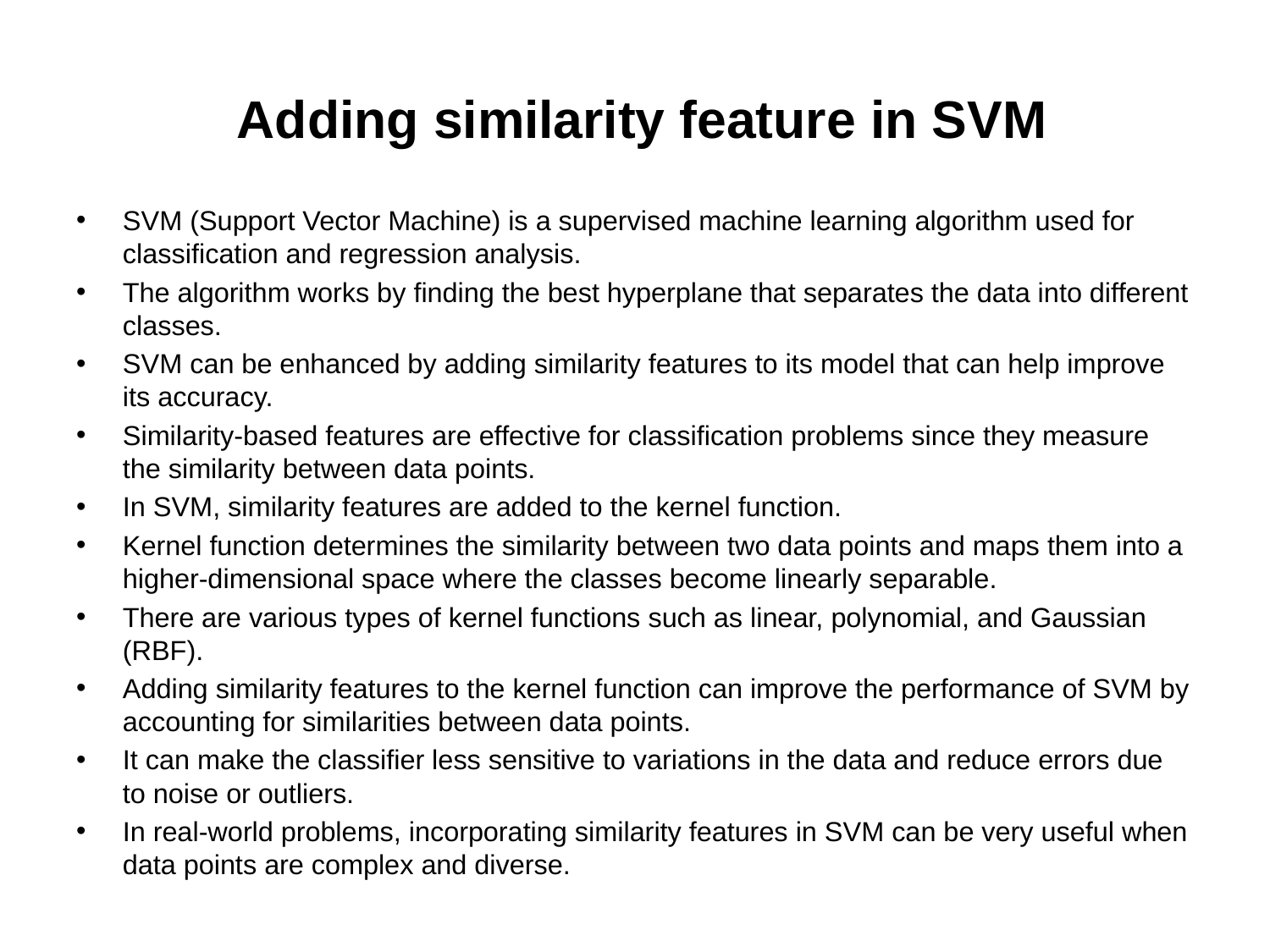

# Adding similarity feature in SVM
SVM (Support Vector Machine) is a supervised machine learning algorithm used for classification and regression analysis.
The algorithm works by finding the best hyperplane that separates the data into different classes.
SVM can be enhanced by adding similarity features to its model that can help improve its accuracy.
Similarity-based features are effective for classification problems since they measure the similarity between data points.
In SVM, similarity features are added to the kernel function.
Kernel function determines the similarity between two data points and maps them into a higher-dimensional space where the classes become linearly separable.
There are various types of kernel functions such as linear, polynomial, and Gaussian (RBF).
Adding similarity features to the kernel function can improve the performance of SVM by accounting for similarities between data points.
It can make the classifier less sensitive to variations in the data and reduce errors due to noise or outliers.
In real-world problems, incorporating similarity features in SVM can be very useful when data points are complex and diverse.